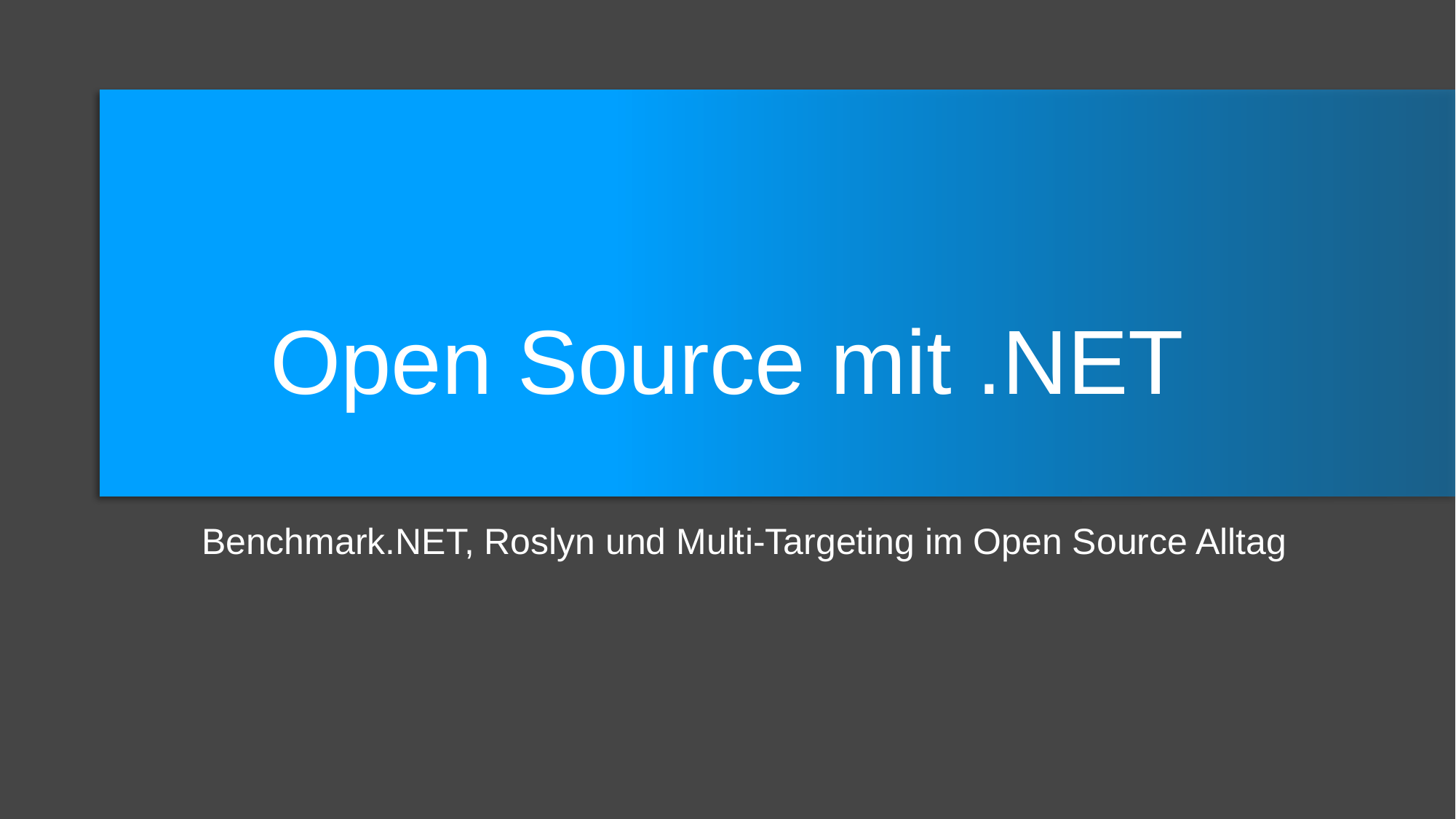

# Open Source mit .NET
Benchmark.NET, Roslyn und Multi-Targeting im Open Source Alltag